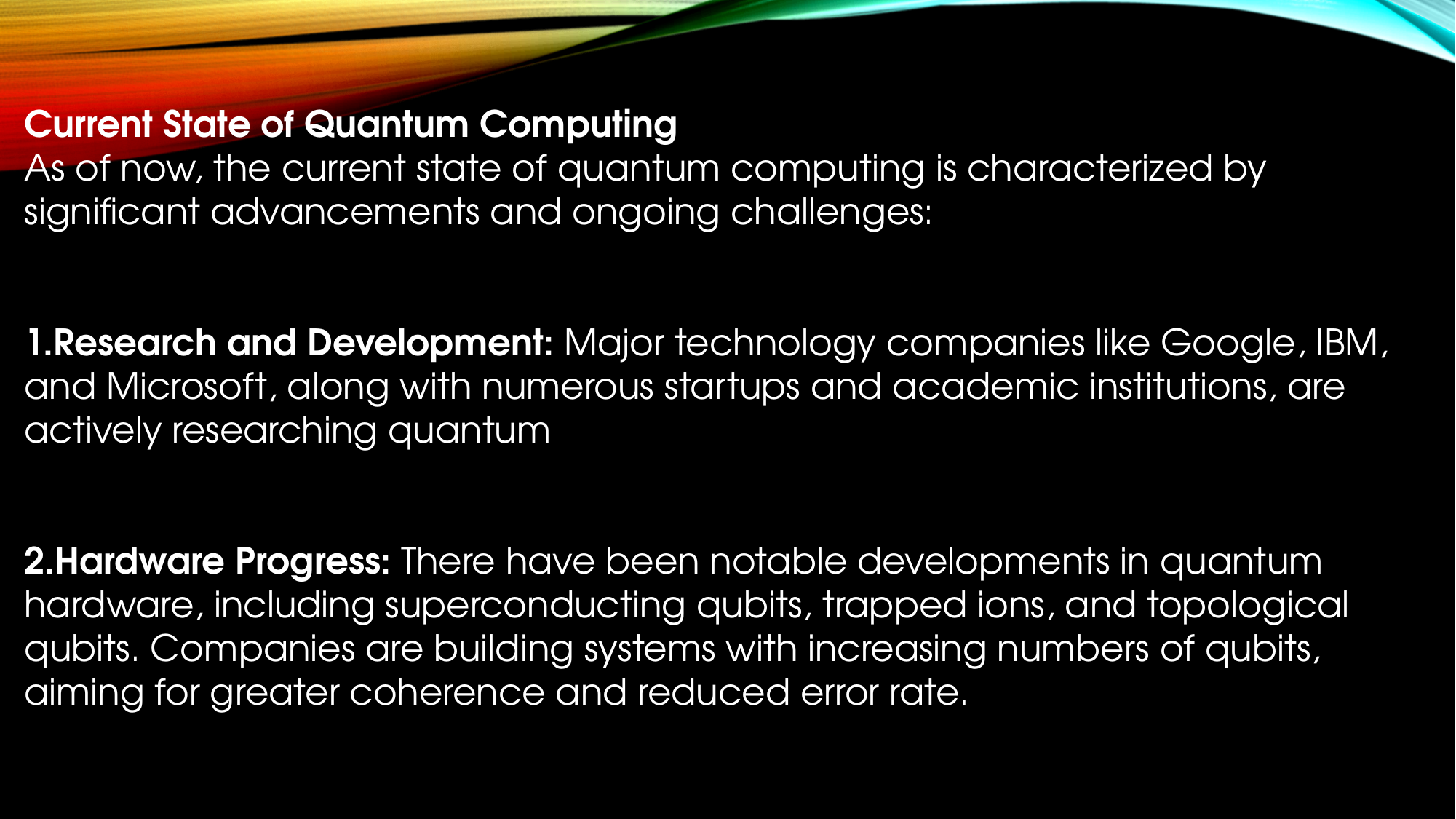

Current State of Quantum Computing
As of now, the current state of quantum computing is characterized by significant advancements and ongoing challenges:

1.Research and Development: Major technology companies like Google, IBM, and Microsoft, along with numerous startups and academic institutions, are actively researching quantum

2.Hardware Progress: There have been notable developments in quantum hardware, including superconducting qubits, trapped ions, and topological qubits. Companies are building systems with increasing numbers of qubits, aiming for greater coherence and reduced error rate.